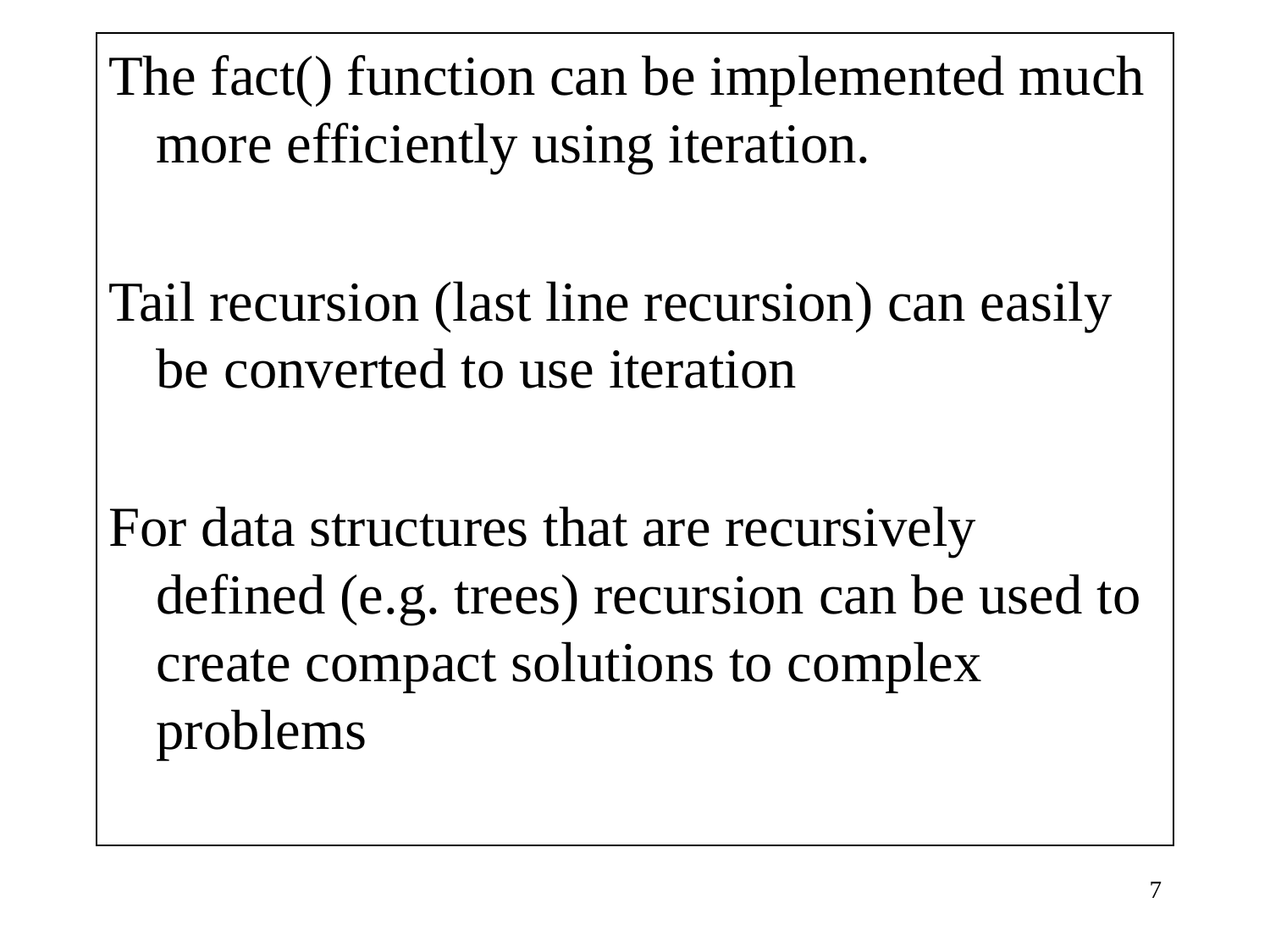

The fact() function can be implemented much  more efficiently using iteration.

Tail recursion (last line recursion) can easily be converted to use iteration

For data structures that are recursively defined (e.g. trees) recursion can be used to create compact solutions to complex problems
7